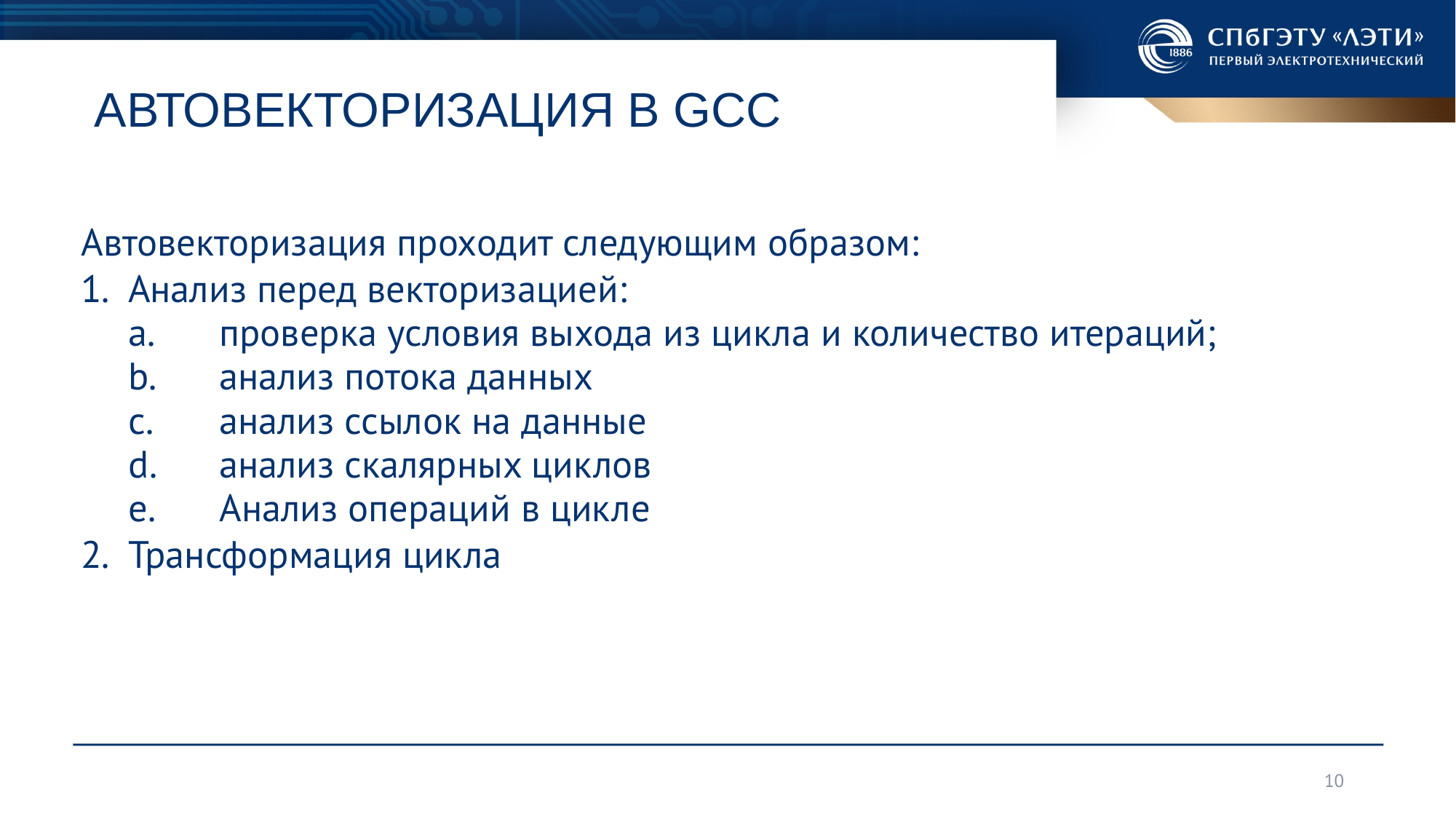

# Автовекторизация в GCC
Автовекторизация проходит следующим образом:
Анализ перед векторизацией:
проверка условия выхода из цикла и количество итераций;
анализ потока данных
анализ ссылок на данные
анализ скалярных циклов
Анализ операций в цикле
Трансформация цикла
10